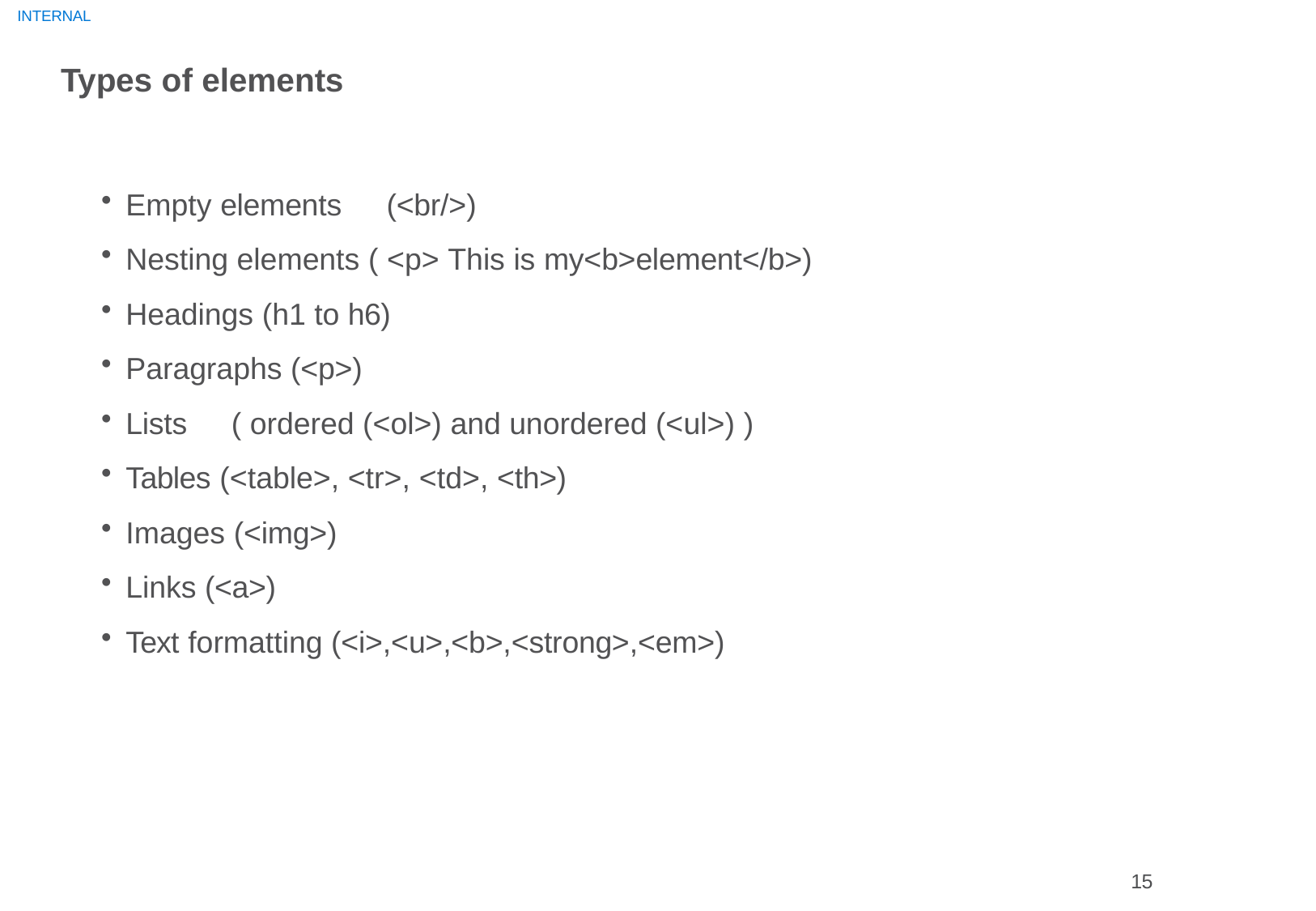

INTERNAL
# Types of elements
Empty elements	(<br/>)
Nesting elements ( <p> This is my<b>element</b>)
Headings (h1 to h6)
Paragraphs (<p>)
Lists	( ordered (<ol>) and unordered (<ul>) )
Tables (<table>, <tr>, <td>, <th>)
Images (<img>)
Links (<a>)
Text formatting (<i>,<u>,<b>,<strong>,<em>)
15